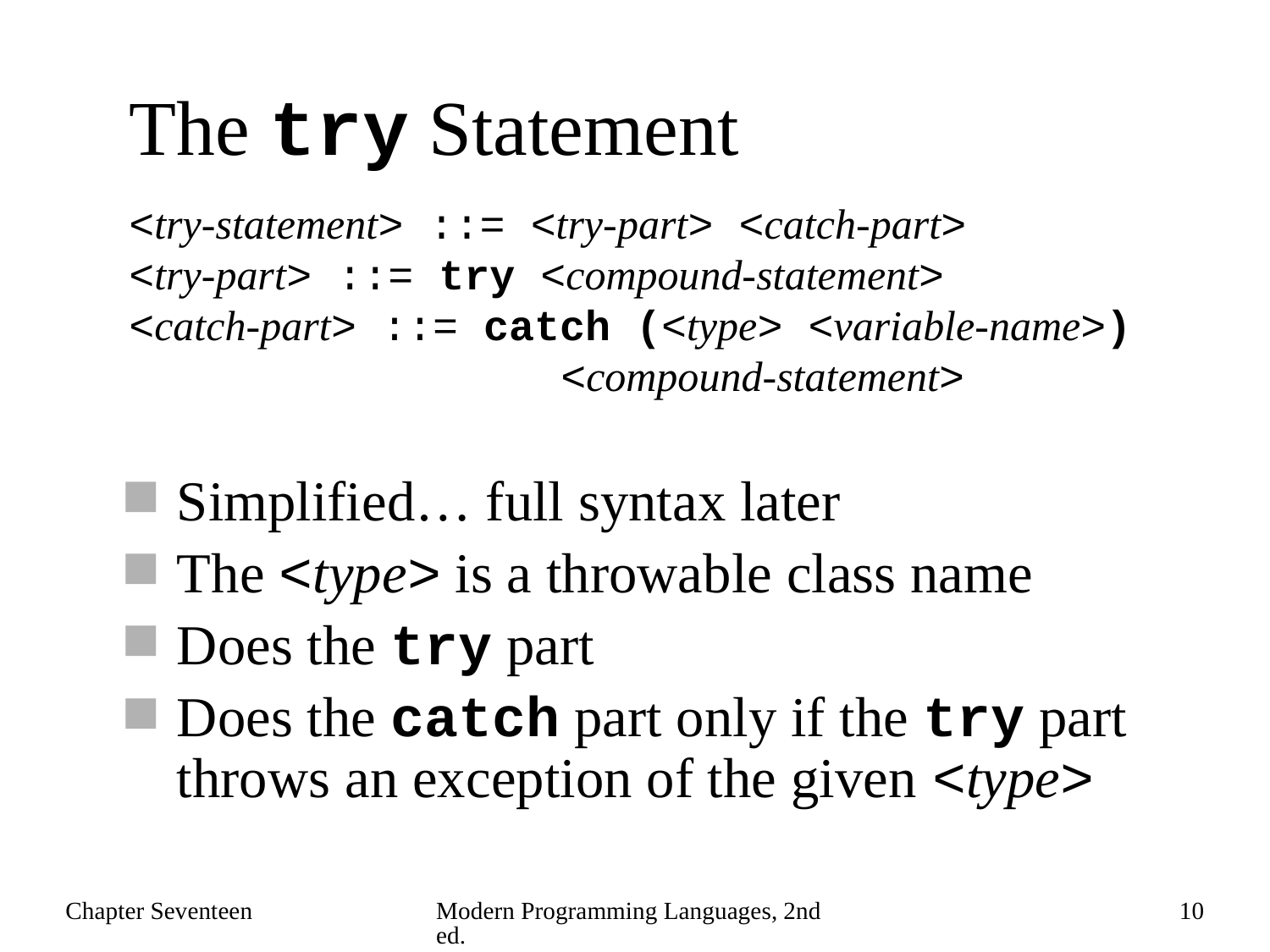

# The try Statement
<try-statement> ::= <try-part> <catch-part>
<try-part> ::= try <compound-statement>
<catch-part> ::= catch (<type> <variable-name>)
                 <compound-statement>
Simplified… full syntax later
The <type> is a throwable class name
Does the try part
Does the catch part only if the try part throws an exception of the given <type>
Chapter Seventeen
Modern Programming Languages, 2nd ed.
10